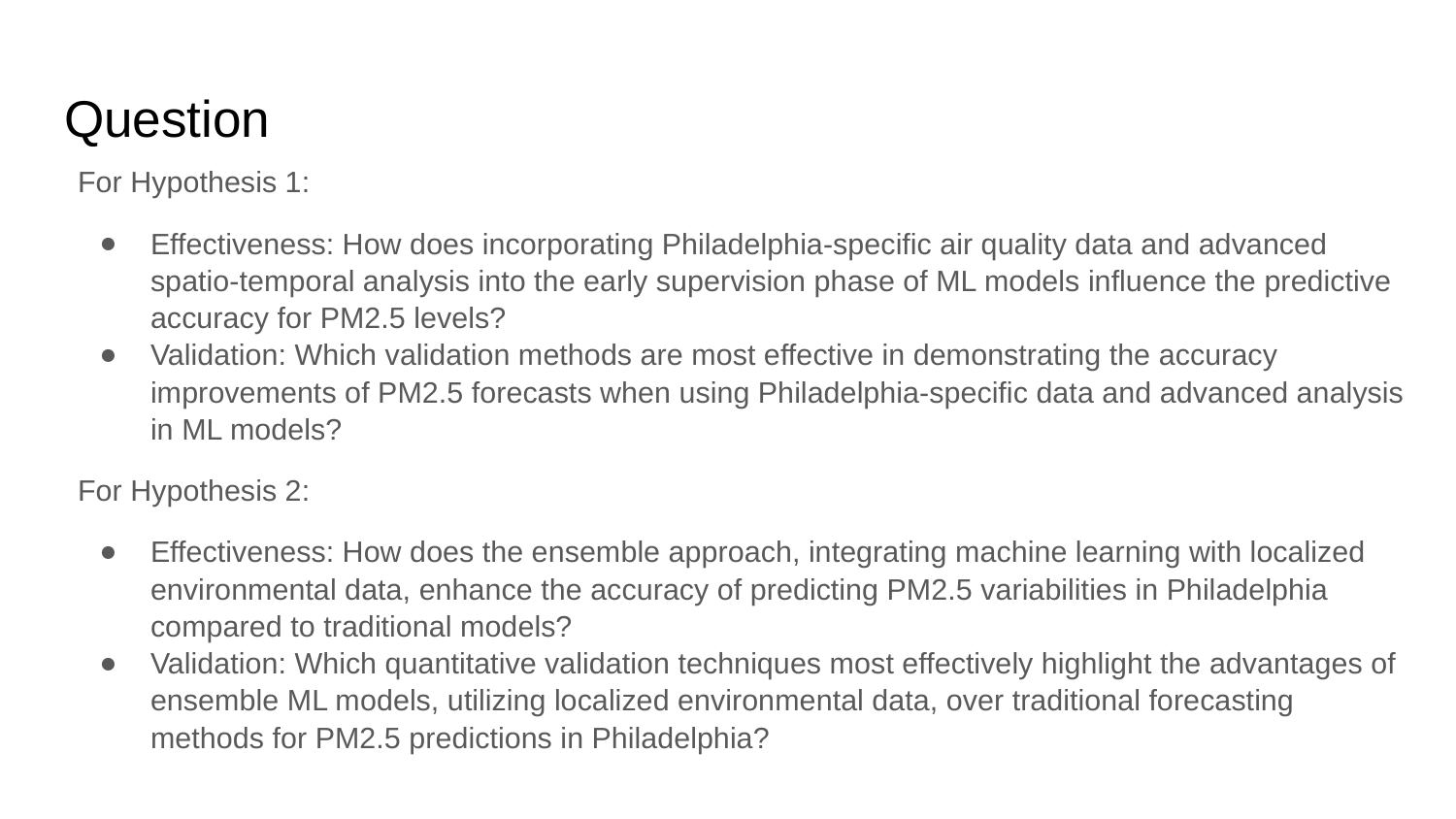

# Question
For Hypothesis 1:
Effectiveness: How does incorporating Philadelphia-specific air quality data and advanced spatio-temporal analysis into the early supervision phase of ML models influence the predictive accuracy for PM2.5 levels?
Validation: Which validation methods are most effective in demonstrating the accuracy improvements of PM2.5 forecasts when using Philadelphia-specific data and advanced analysis in ML models?
For Hypothesis 2:
Effectiveness: How does the ensemble approach, integrating machine learning with localized environmental data, enhance the accuracy of predicting PM2.5 variabilities in Philadelphia compared to traditional models?
Validation: Which quantitative validation techniques most effectively highlight the advantages of ensemble ML models, utilizing localized environmental data, over traditional forecasting methods for PM2.5 predictions in Philadelphia?